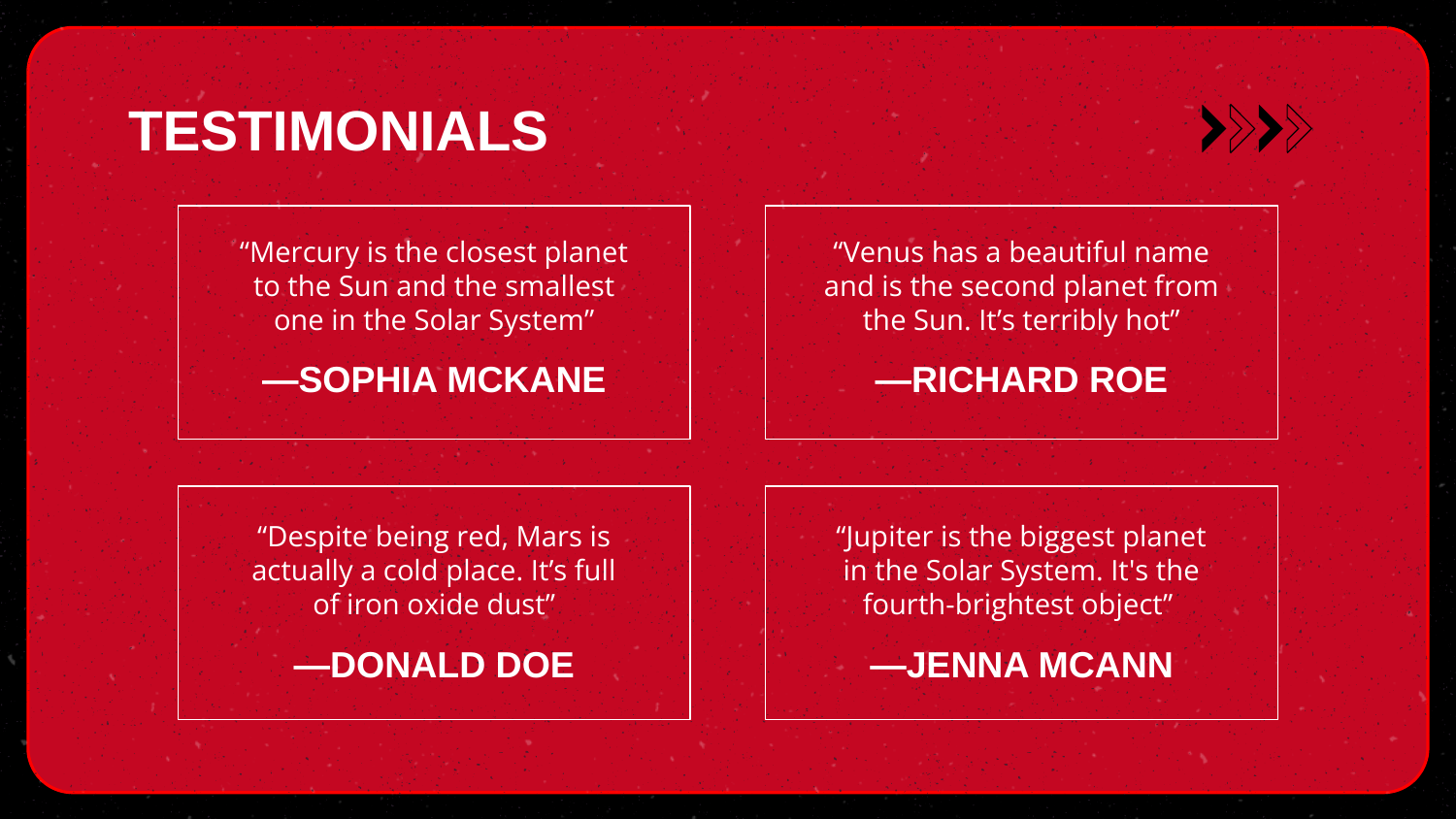

TESTIMONIALS

“Mercury is the closest planet to the Sun and the smallest one in the Solar System”
“Venus has a beautiful name and is the second planet from the Sun. It’s terribly hot”
# —SOPHIA MCKANE
—RICHARD ROE

“Despite being red, Mars is actually a cold place. It’s full of iron oxide dust”
“Jupiter is the biggest planet in the Solar System. It's the fourth-brightest object”
—DONALD DOE
—JENNA MCANN